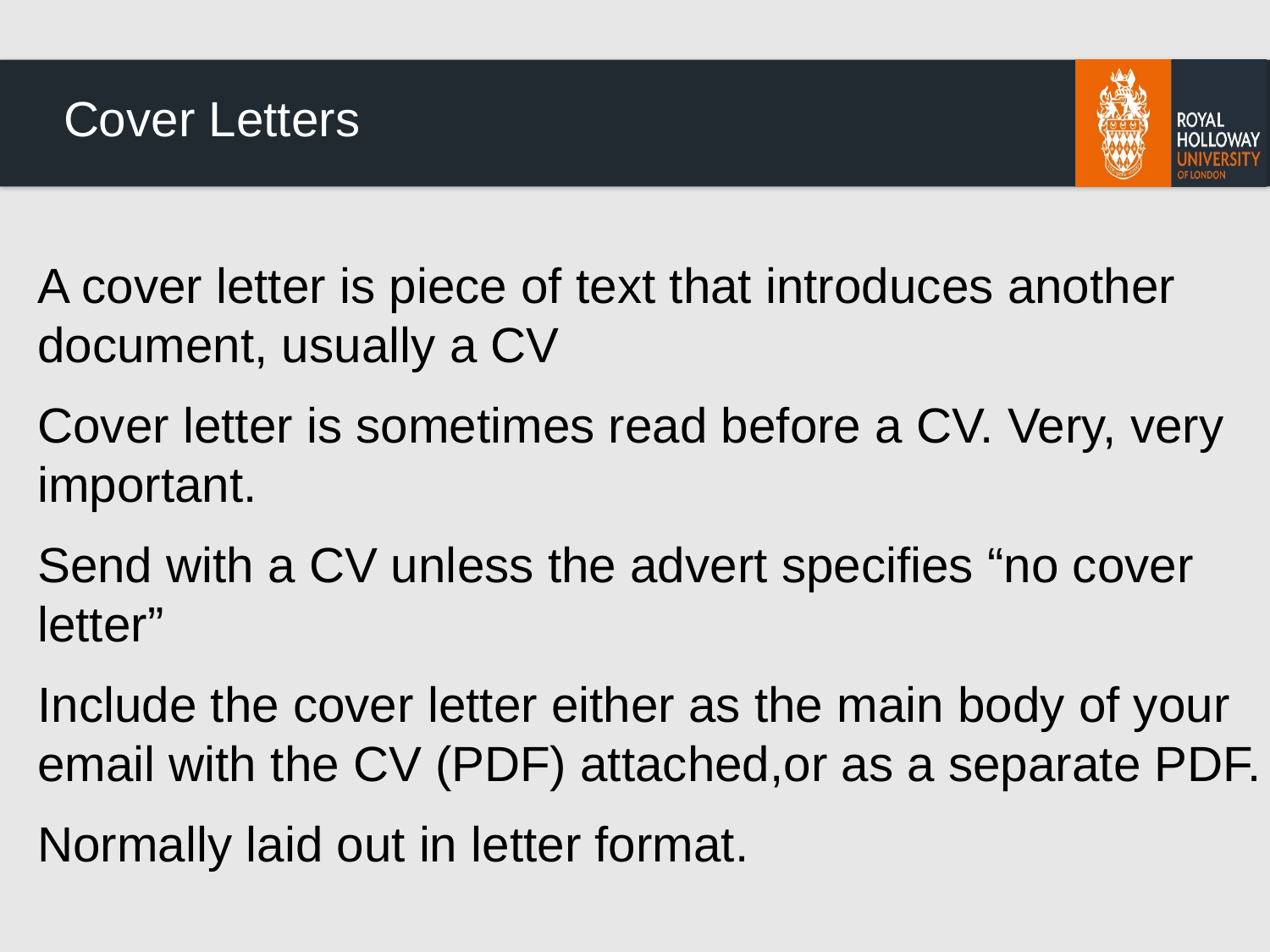

# Cover Letters
A cover letter is piece of text that introduces another document, usually a CV
Cover letter is sometimes read before a CV. Very, very important.
Send with a CV unless the advert specifies “no cover letter”
Include the cover letter either as the main body of your email with the CV (PDF) attached,or as a separate PDF.
Normally laid out in letter format.